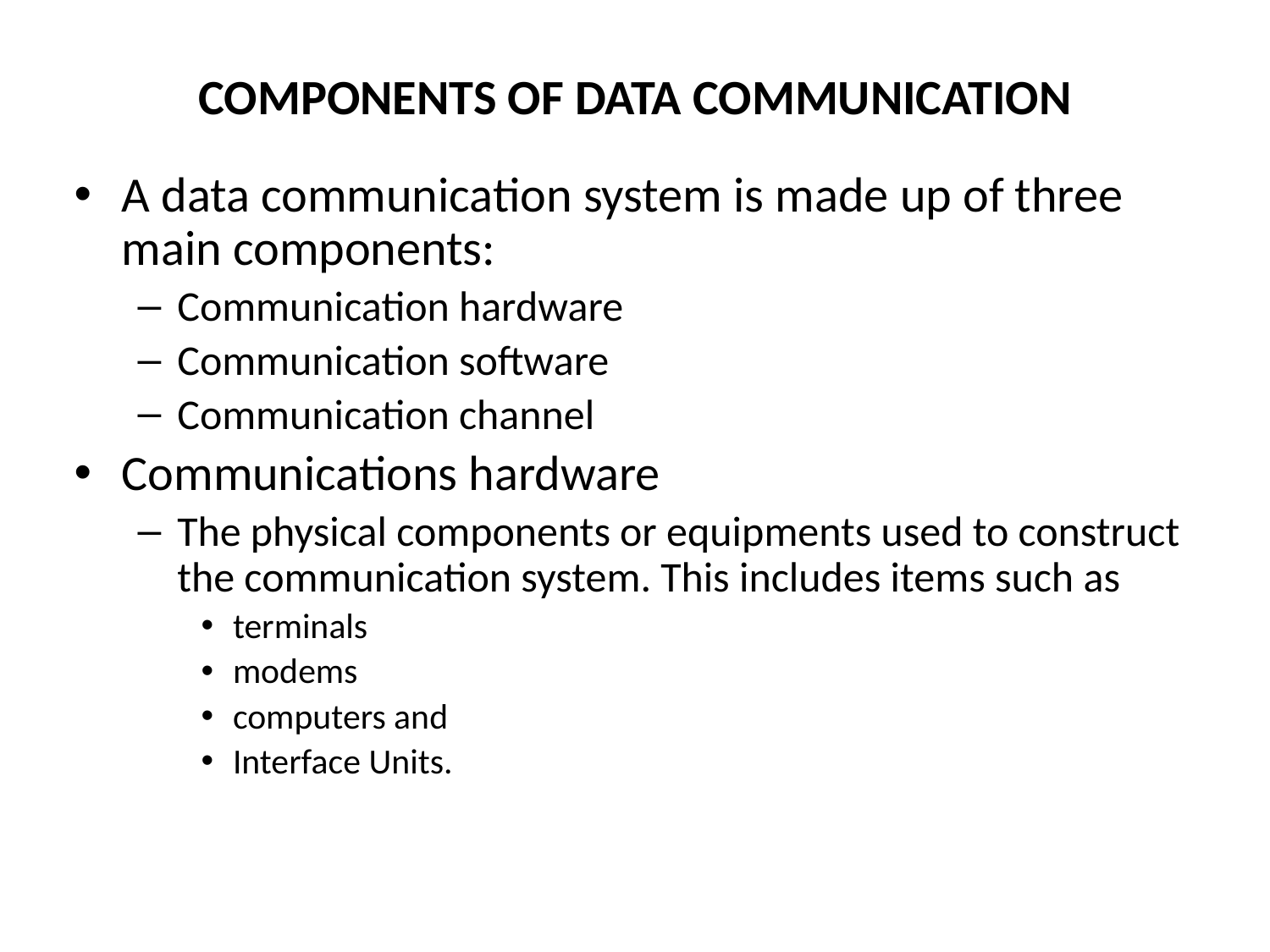

# COMPONENTS OF DATA COMMUNICATION
A data communication system is made up of three main components:
Communication hardware
Communication software
Communication channel
Communications hardware
The physical components or equipments used to construct the communication system. This includes items such as
terminals
modems
computers and
Interface Units.